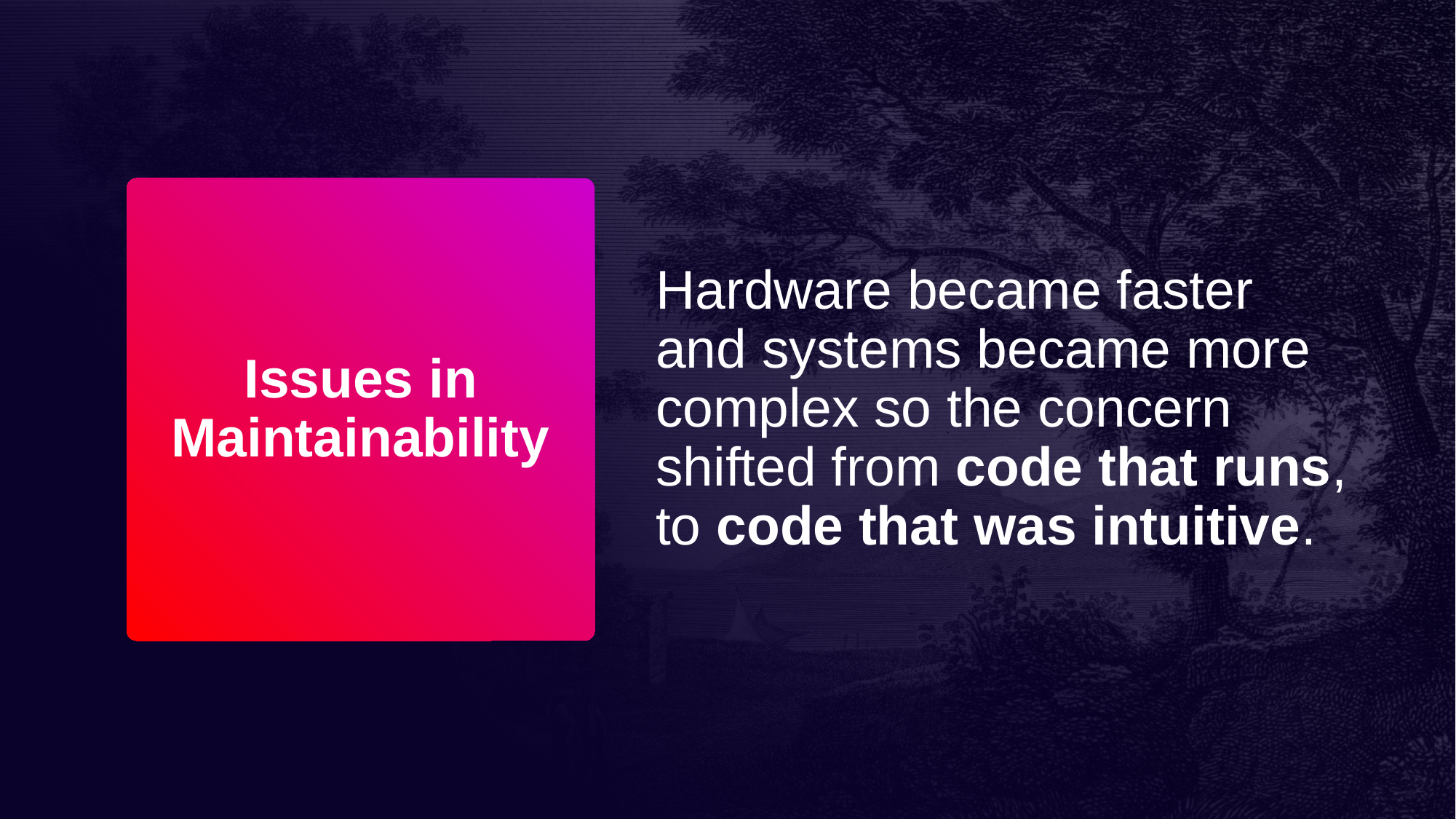

Hardware became faster and systems became more complex so the concern shifted from code that runs, to code that was intuitive.
# Issues in Maintainability